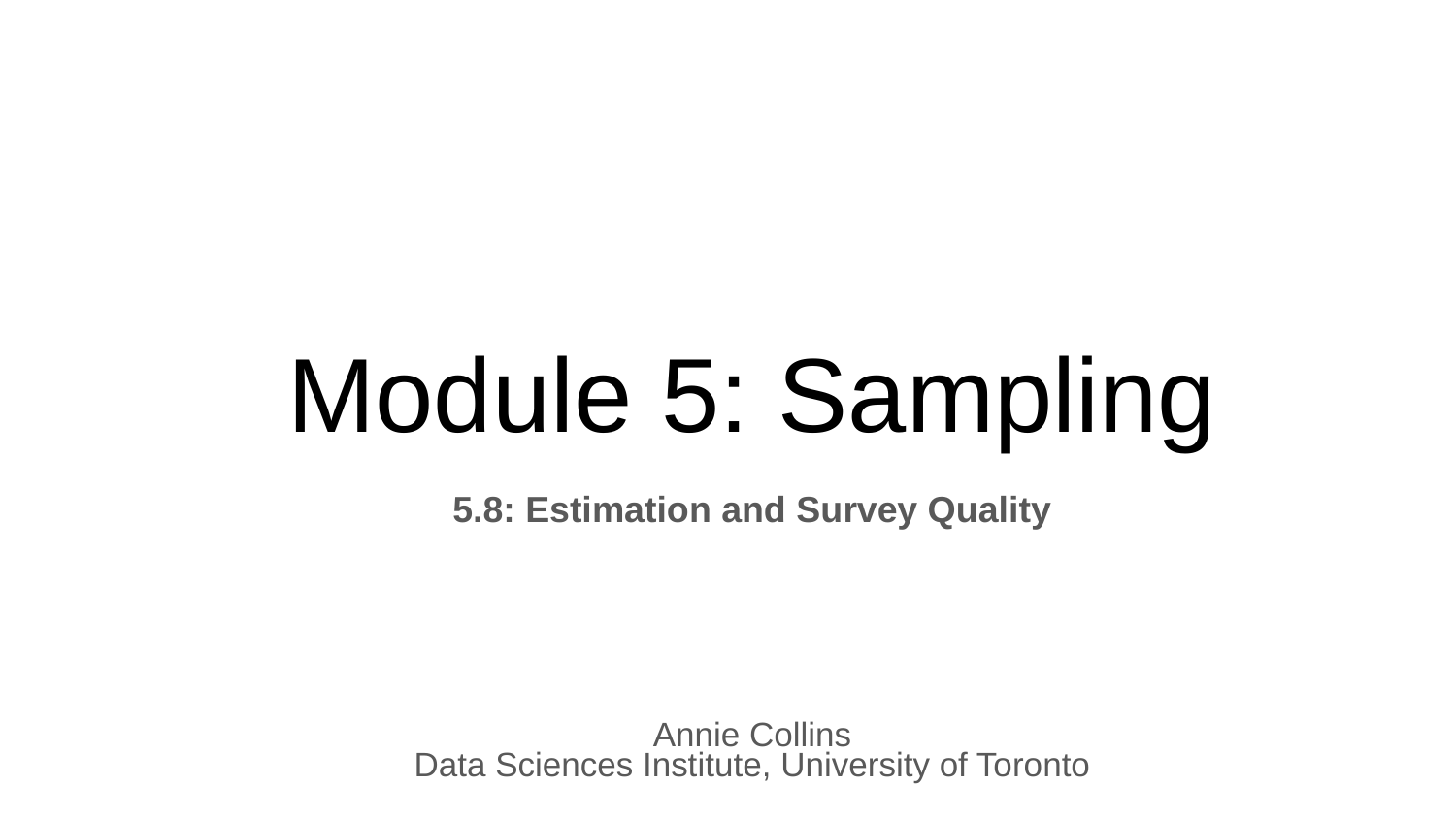

Module 5: Sampling
5.8: Estimation and Survey Quality
Annie Collins
Data Sciences Institute, University of Toronto